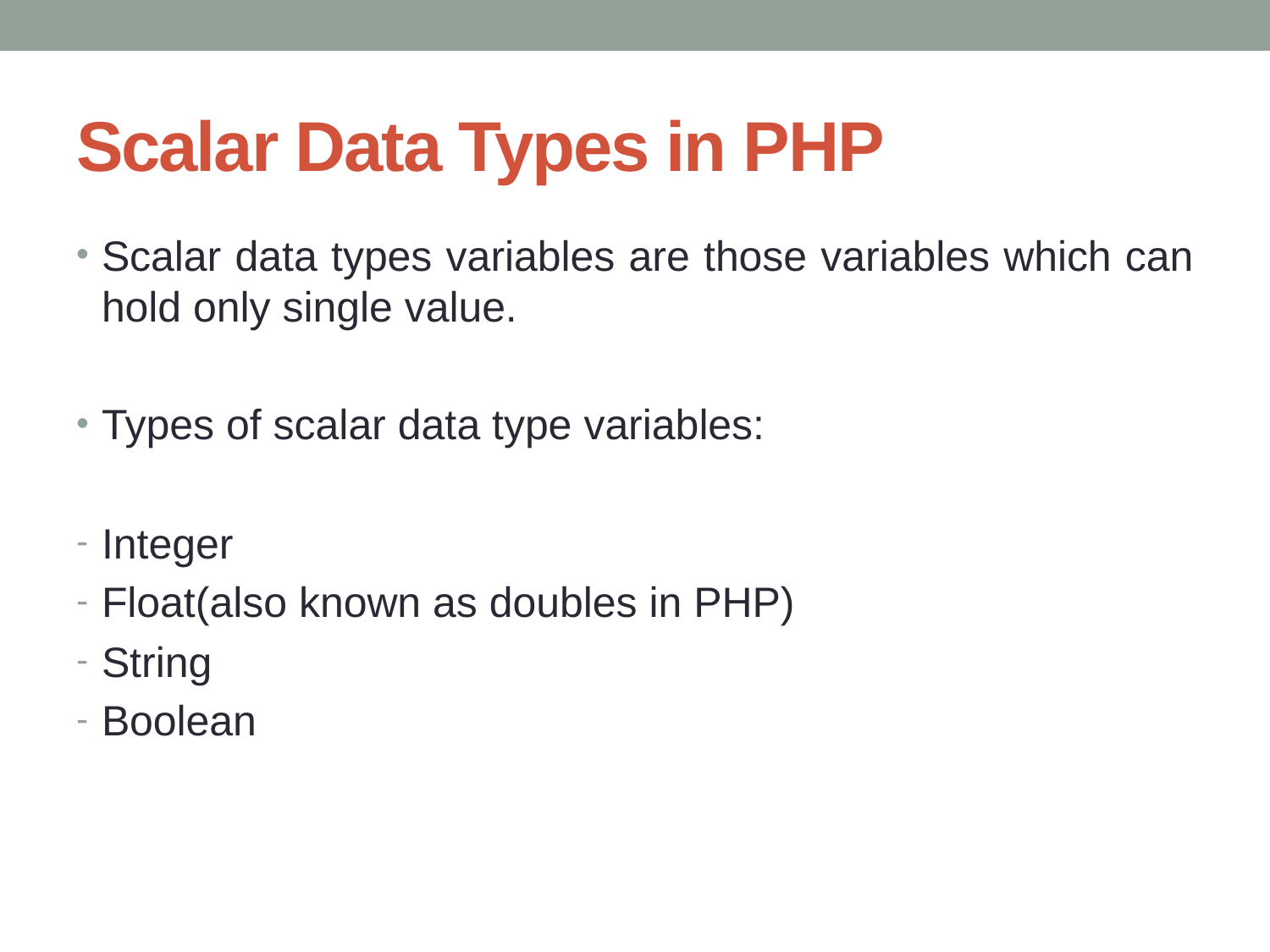

# Scalar Data Types in PHP
Scalar data types variables are those variables which can hold only single value.

Types of scalar data type variables:

Integer
Float(also known as doubles in PHP)
String
Boolean